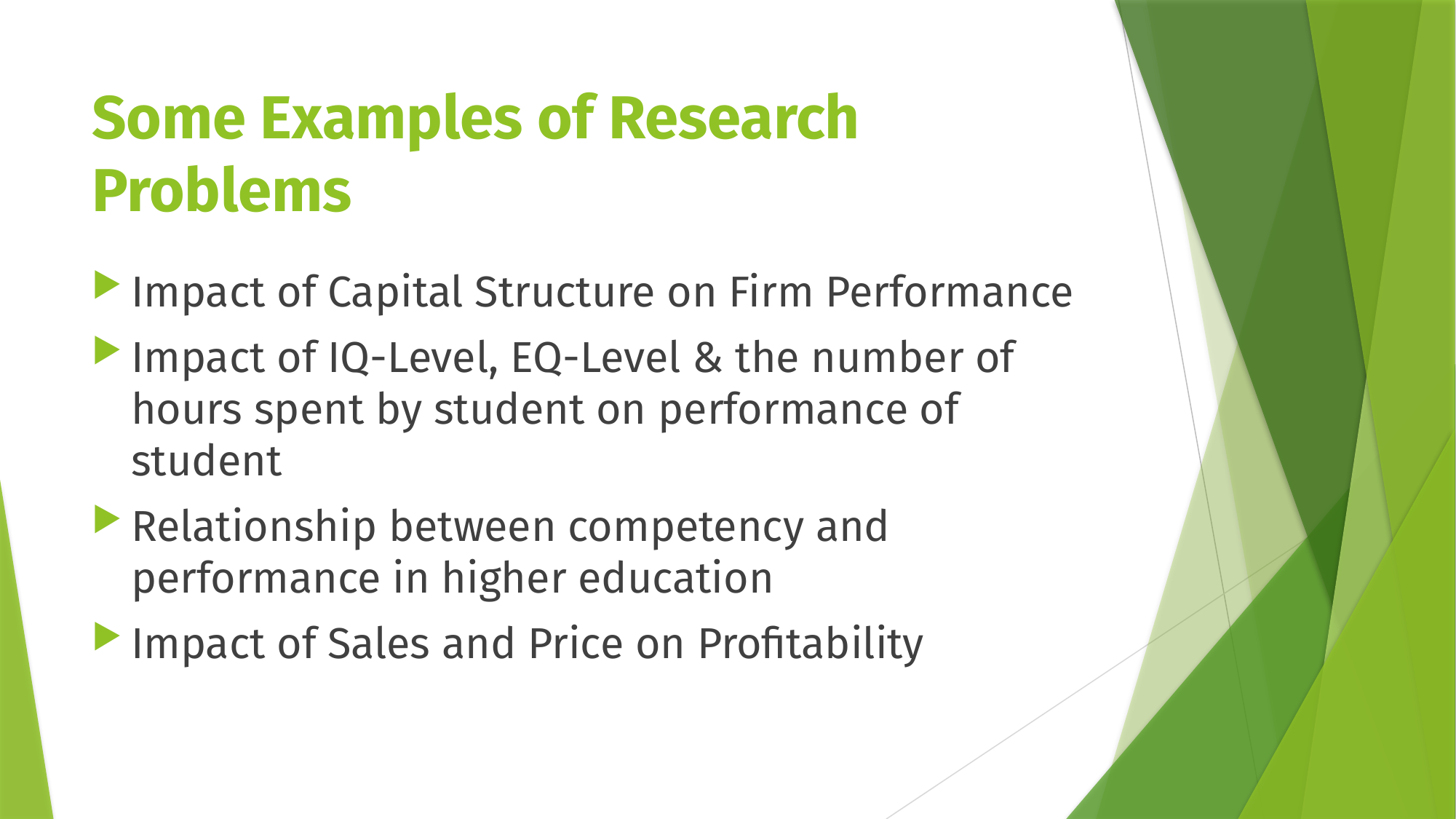

# Some Examples of Research Problems
Impact of Capital Structure on Firm Performance
Impact of IQ-Level, EQ-Level & the number of hours spent by student on performance of student
Relationship between competency and performance in higher education
Impact of Sales and Price on Profitability